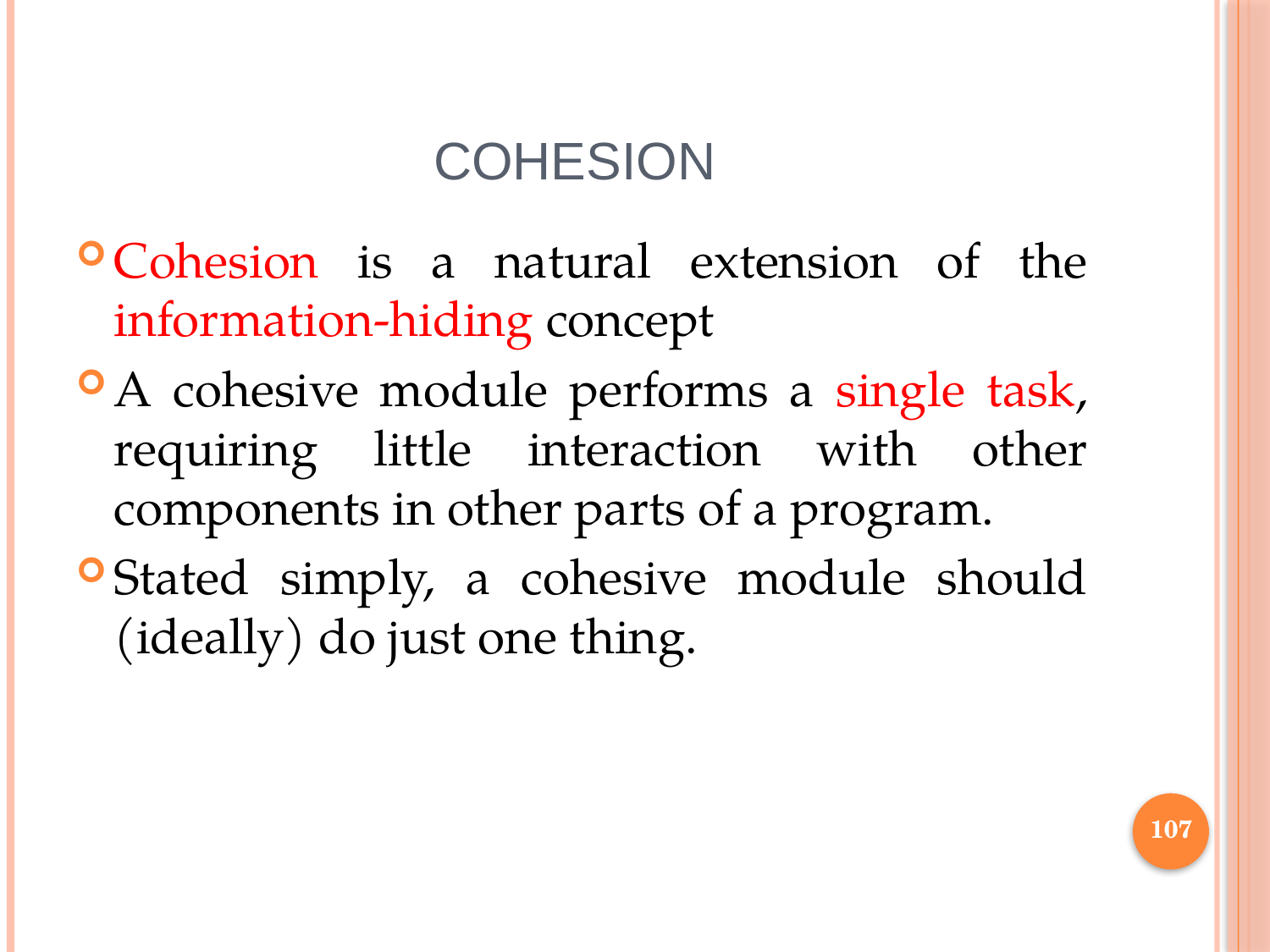

# Cohesion
Cohesion is a natural extension of the information-hiding concept
A cohesive module performs a single task, requiring little interaction with other components in other parts of a program.
Stated simply, a cohesive module should (ideally) do just one thing.
107